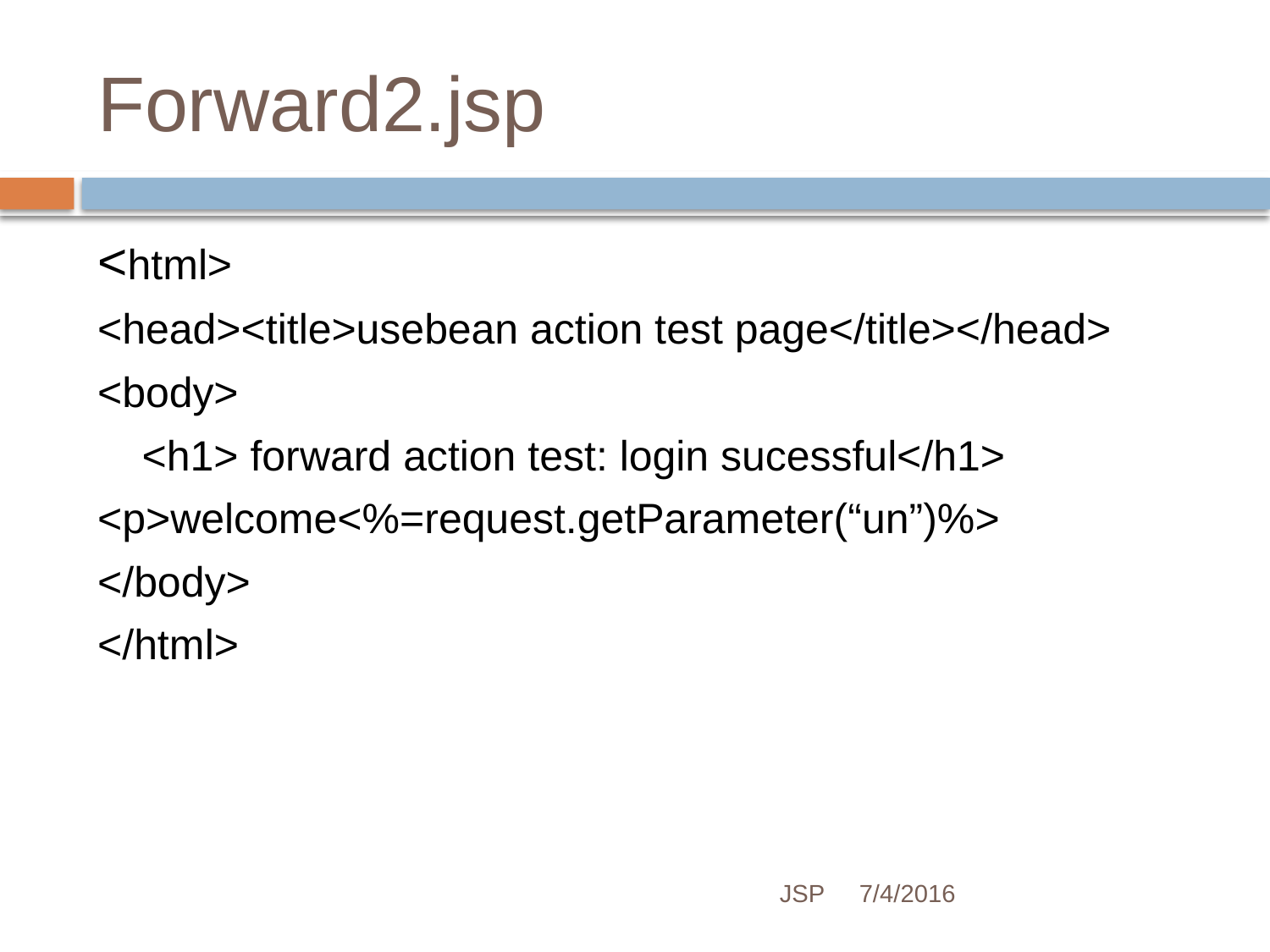

# Forward2.jsp
<html>
<head><title>usebean action test page</title></head>
<body>
	<h1> forward action test: login sucessful</h1>
<p>welcome<%=request.getParameter(“un”)%>
</body>
</html>

JSP
7/4/2016